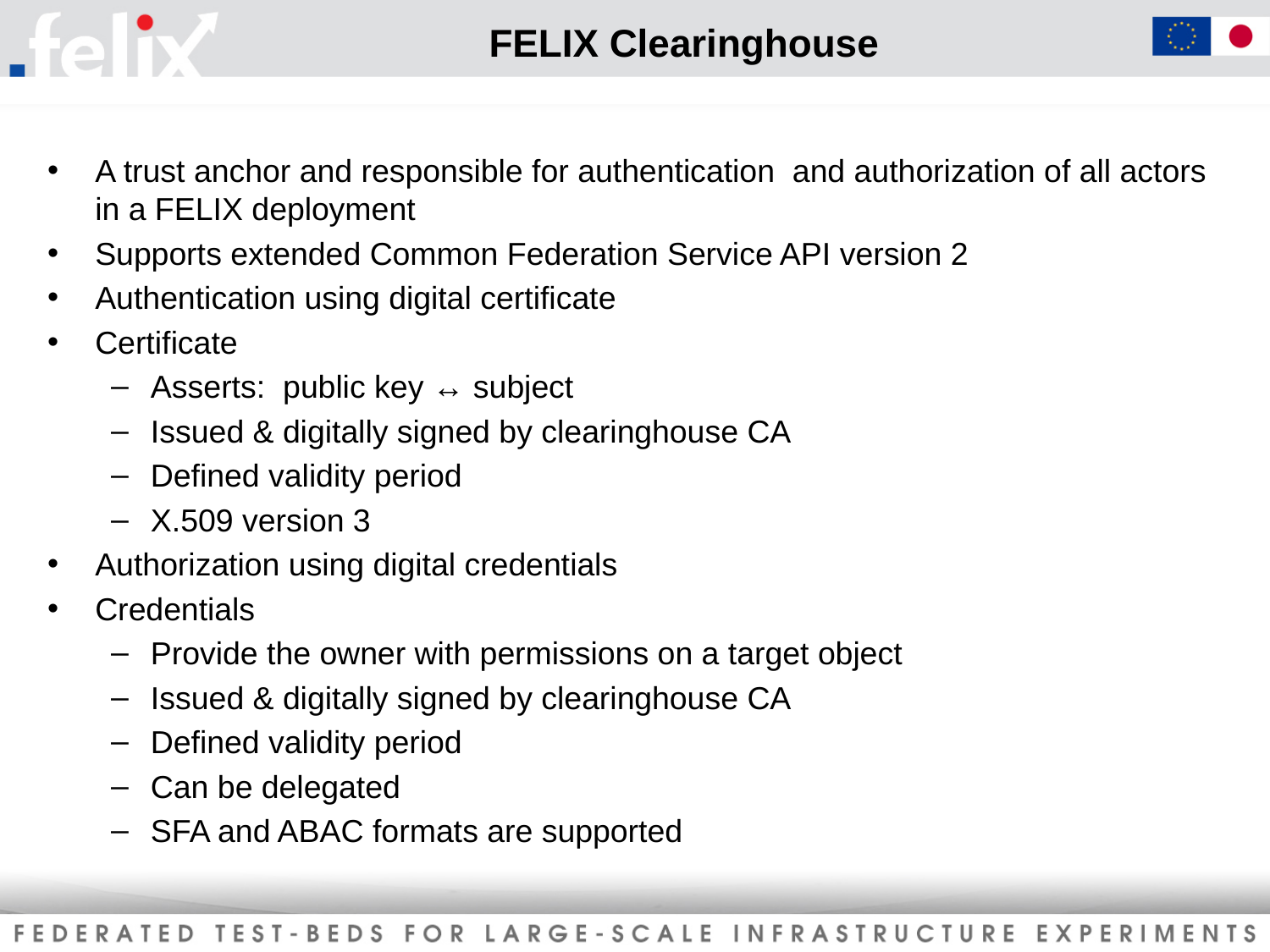

# FELIX Clearinghouse

A trust anchor and responsible for authentication  and authorization of all actors in a FELIX deployment
Supports extended Common Federation Service API version 2
Authentication using digital certificate
Certificate
Asserts:  public key ↔ subject
Issued & digitally signed by clearinghouse CA
Defined validity period
X.509 version 3
Authorization using digital credentials
Credentials
Provide the owner with permissions on a target object
Issued & digitally signed by clearinghouse CA
Defined validity period
Can be delegated
SFA and ABAC formats are supported